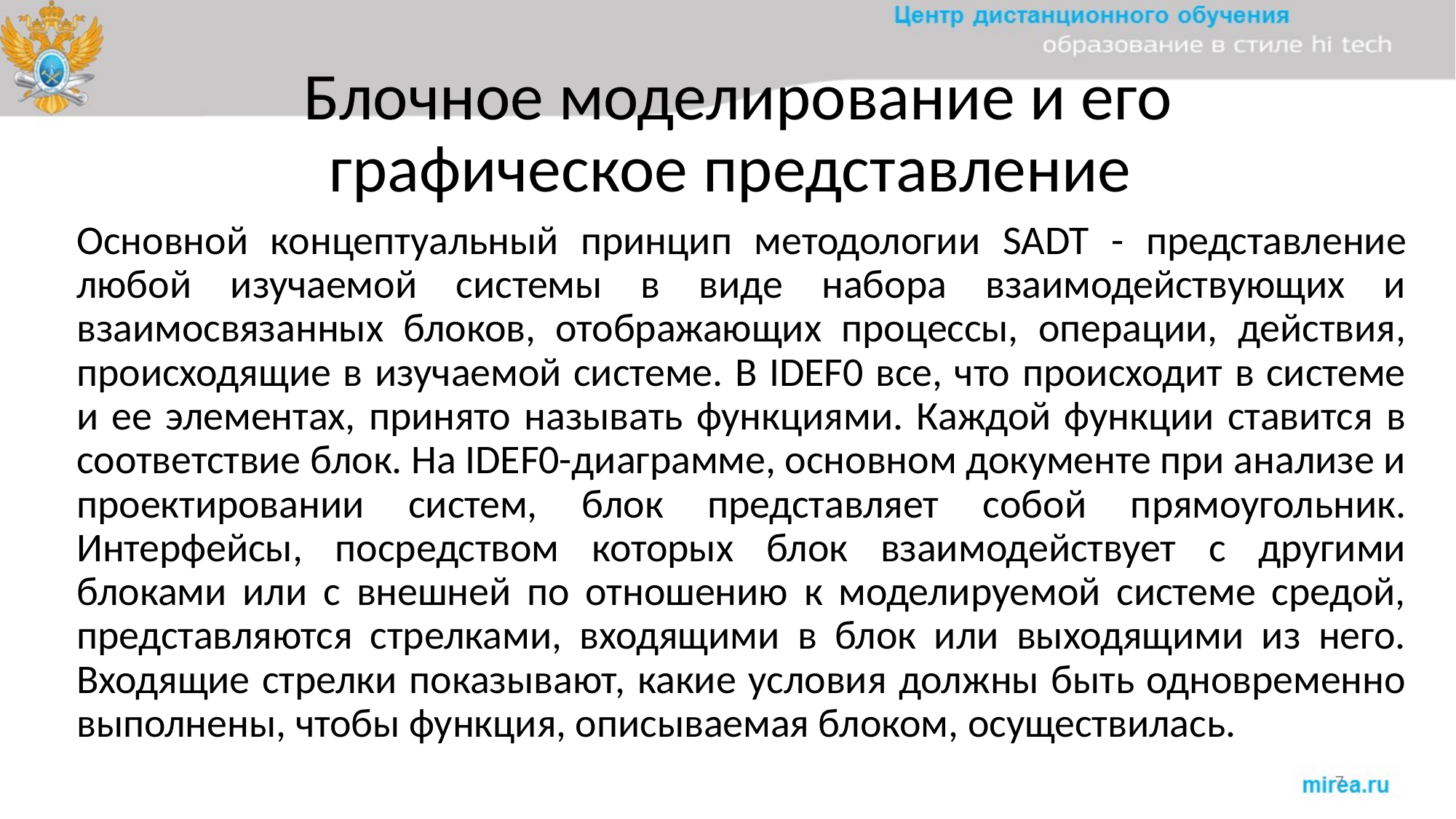

# Блочное моделирование и его графическое представление
Основной концептуальный принцип методологии SADT - представление любой изучаемой системы в виде набора взаимодействующих и взаимосвязанных блоков, отображающих процессы, операции, действия, происходящие в изучаемой системе. В IDEF0 все, что происходит в системе и ее элементах, принято называть функциями. Каждой функции ставится в соответствие блок. На IDEF0-диаграмме, основном документе при анализе и проектировании систем, блок представляет собой прямоугольник. Интерфейсы, посредством которых блок взаимодействует с другими блоками или с внешней по отношению к моделируемой системе средой, представляются стрелками, входящими в блок или выходящими из него. Входящие стрелки показывают, какие условия должны быть одновременно выполнены, чтобы функция, описываемая блоком, осуществилась.
7